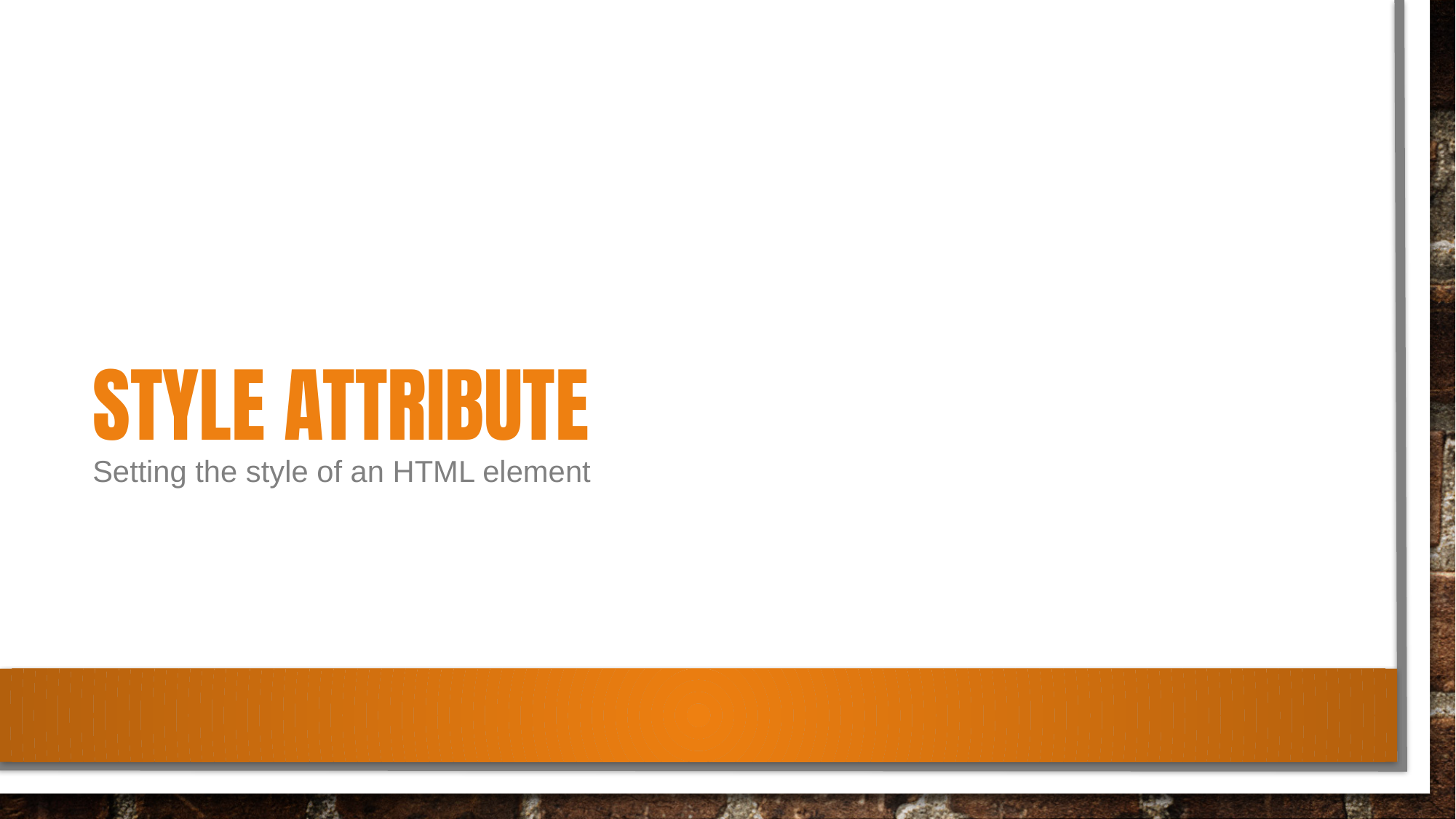

Style Attribute
Setting the style of an HTML element